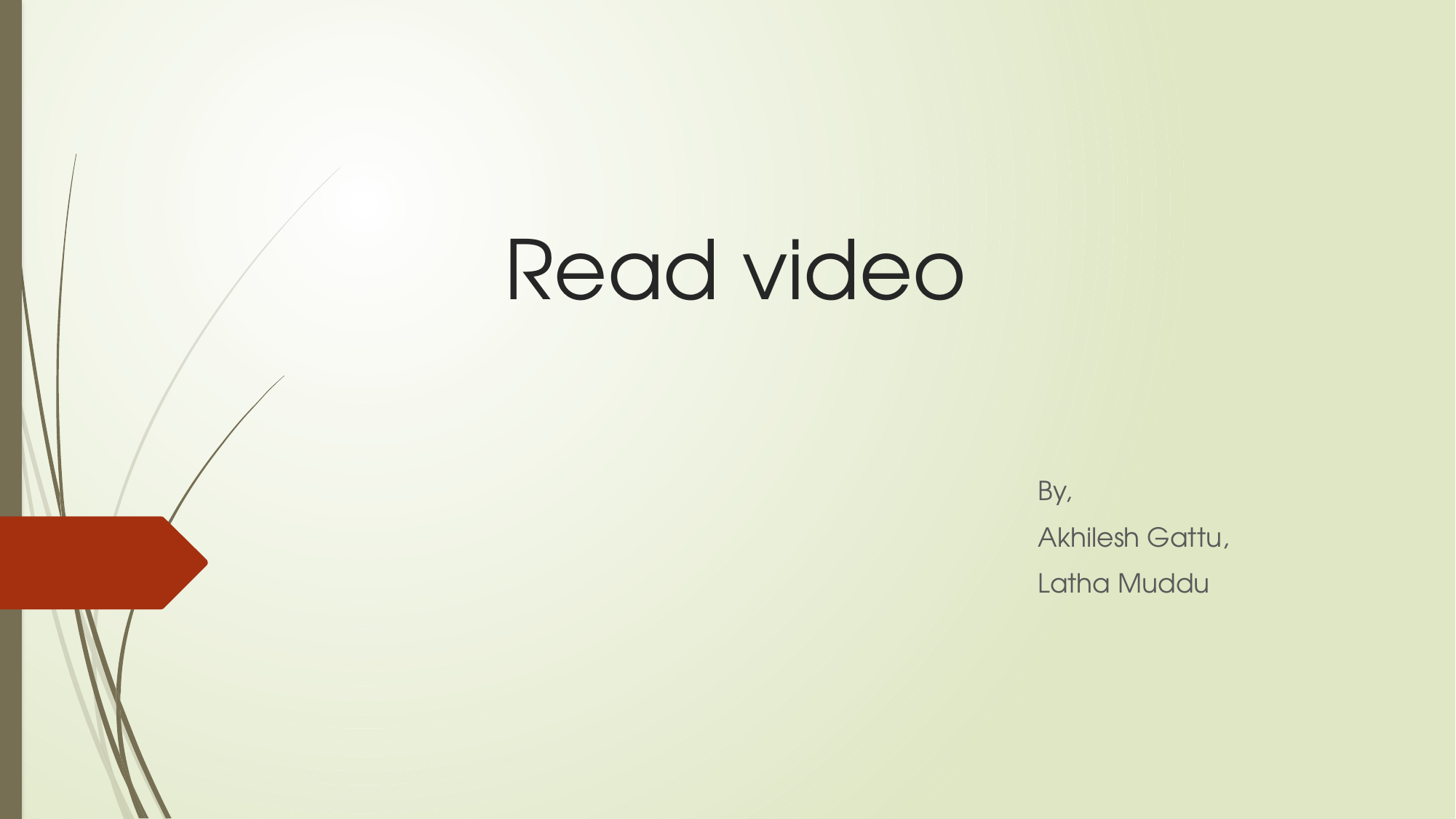

# Read video
By,
Akhilesh Gattu,
Latha Muddu